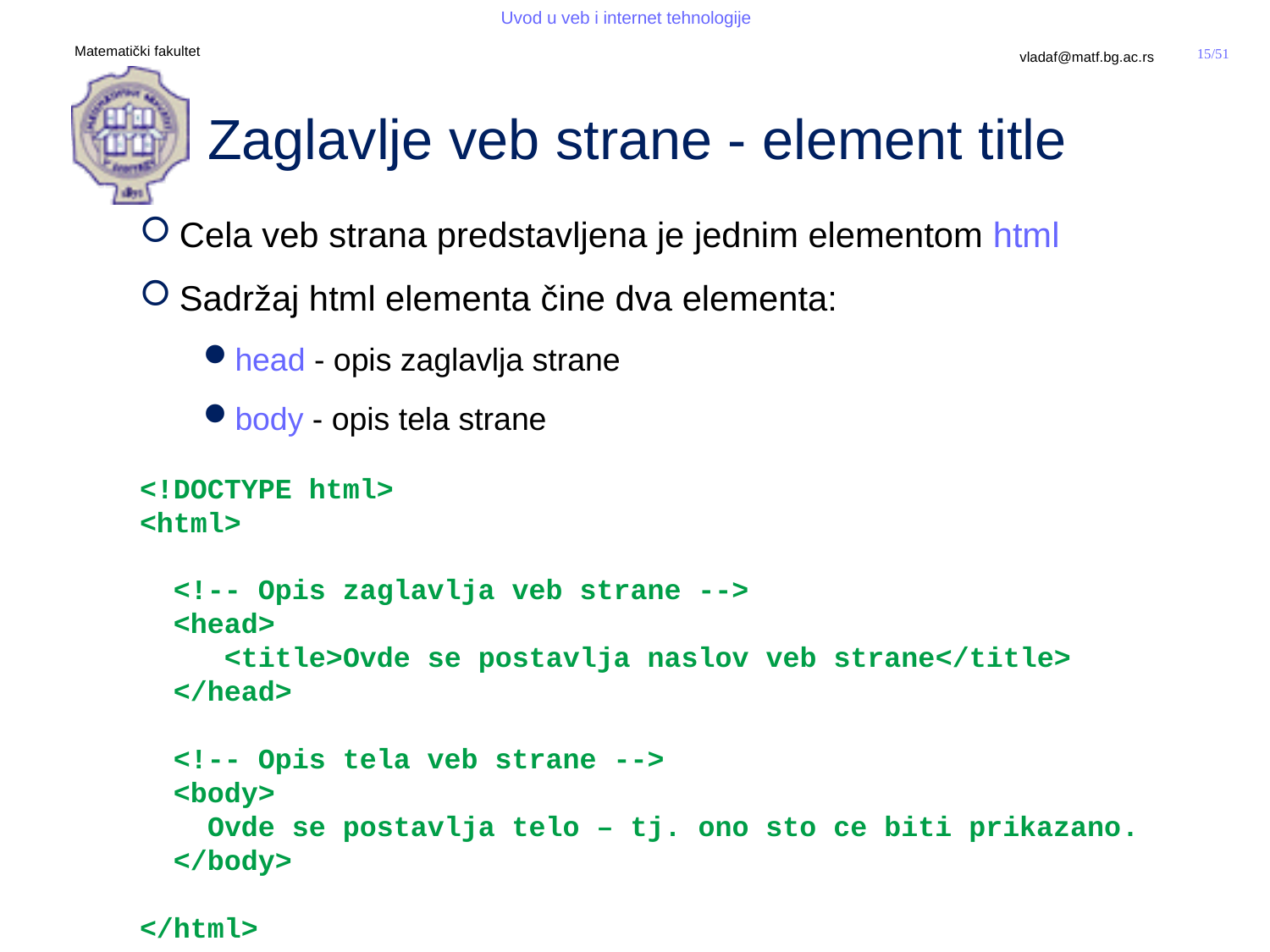

# Zaglavlje veb strane - element title
Cela veb strana predstavljena je jednim elementom html
Sadržaj html elementa čine dva elementa:
head - opis zaglavlja strane
body - opis tela strane

<!DOCTYPE html>
<html>

  <!-- Opis zaglavlja veb strane -->
  <head>
     <title>Ovde se postavlja naslov veb strane</title>
  </head>

  <!-- Opis tela veb strane -->
  <body>
    Ovde se postavlja telo – tj. ono sto ce biti prikazano.
  </body>

</html>